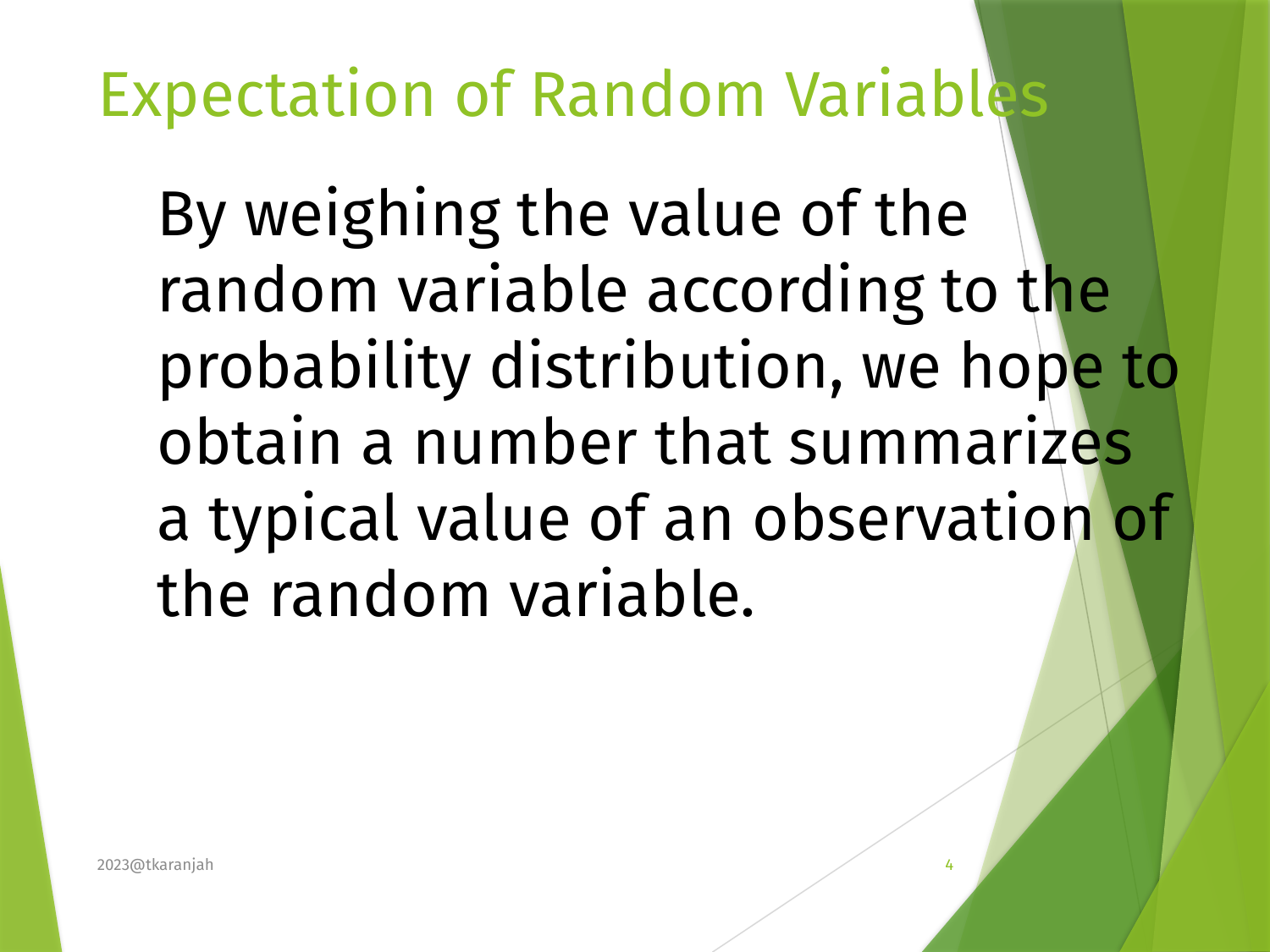

# Expectation of Random Variables
By weighing the value of the random variable according to the probability distribution, we hope to obtain a number that summarizes a typical value of an observation of the random variable.
2023@tkaranjah
4